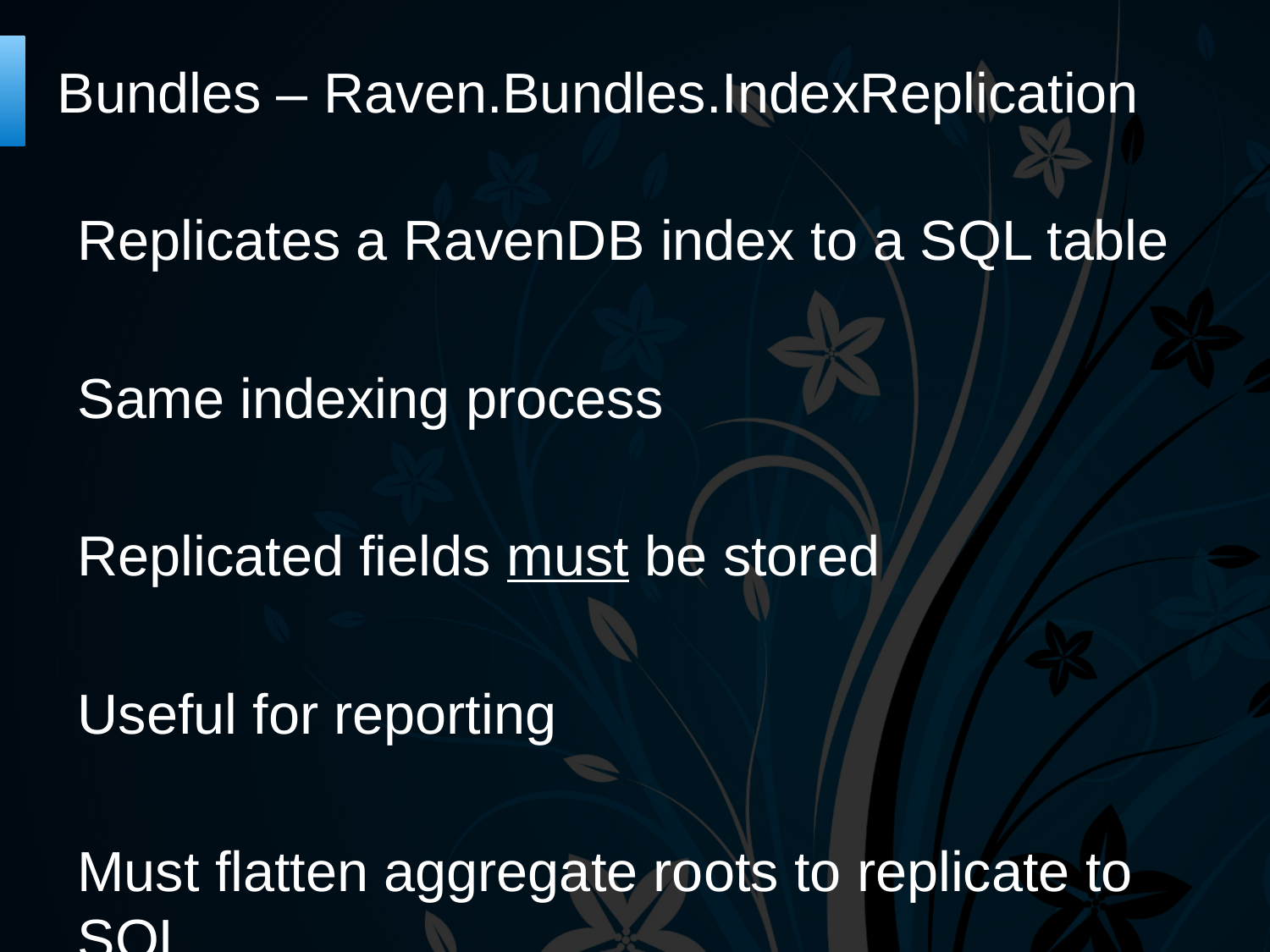

# Bundles – Raven.Bundles.IndexReplication
Replicates a RavenDB index to a SQL table

Same indexing process

Replicated fields must be stored

Useful for reporting

Must flatten aggregate roots to replicate to SQL